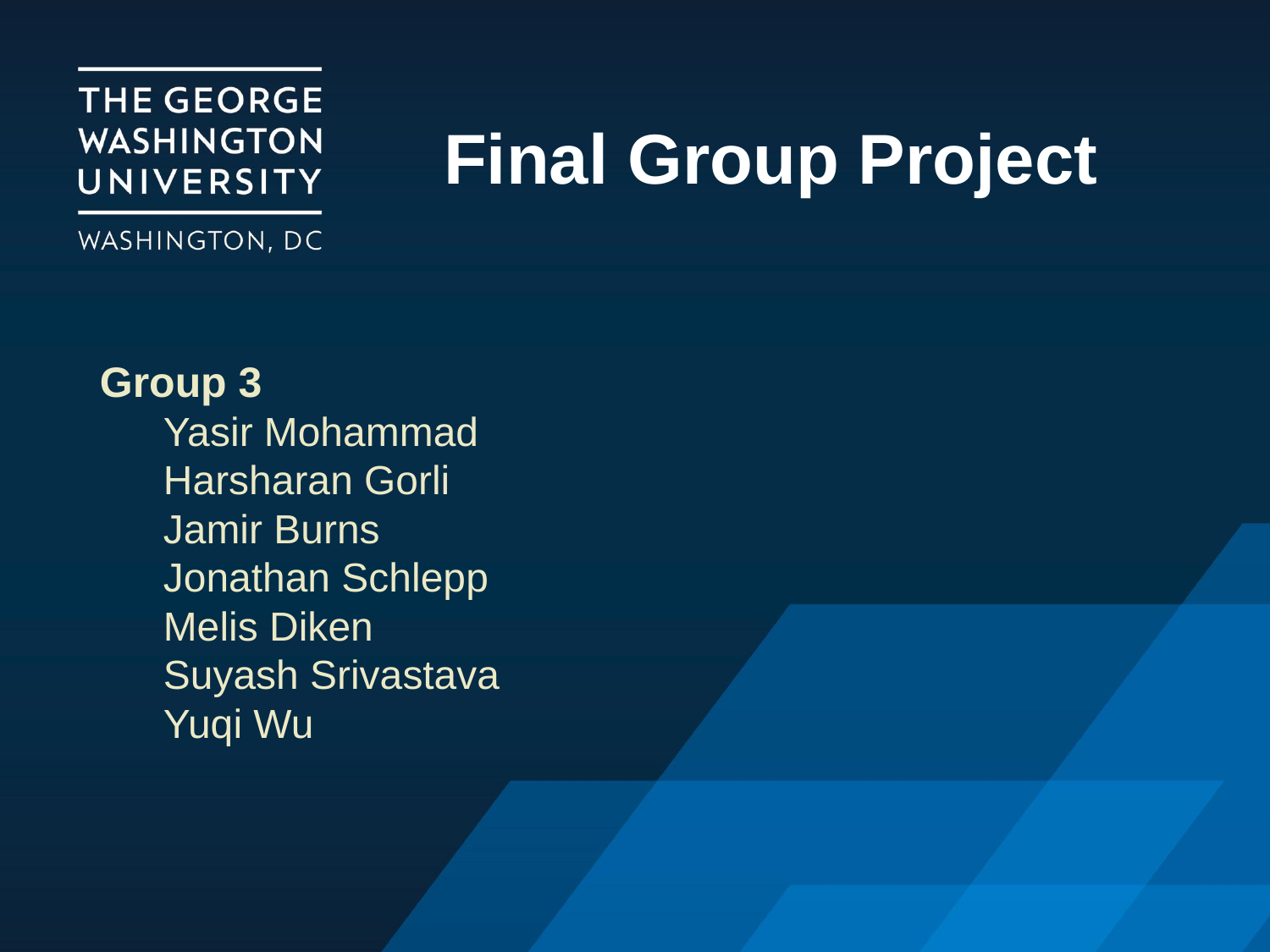

# Final Group Project
Group 3
Yasir Mohammad
Harsharan Gorli
Jamir Burns
Jonathan Schlepp
Melis Diken
Suyash Srivastava
Yuqi Wu